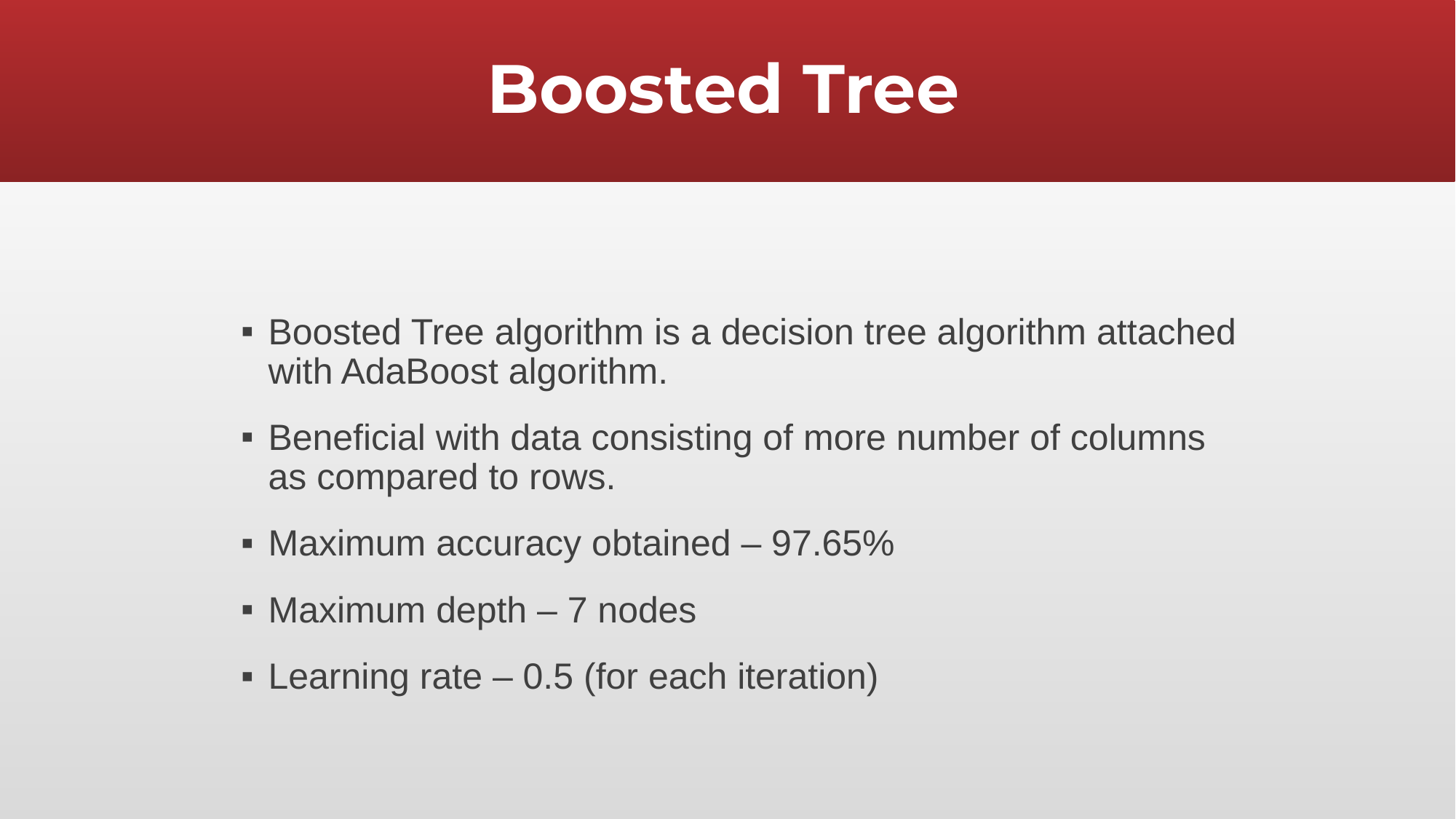

# Boosted Tree

Boosted Tree algorithm is a decision tree algorithm attached with AdaBoost algorithm.
Beneficial with data consisting of more number of columns as compared to rows.
Maximum accuracy obtained – 97.65%
Maximum depth – 7 nodes
Learning rate – 0.5 (for each iteration)